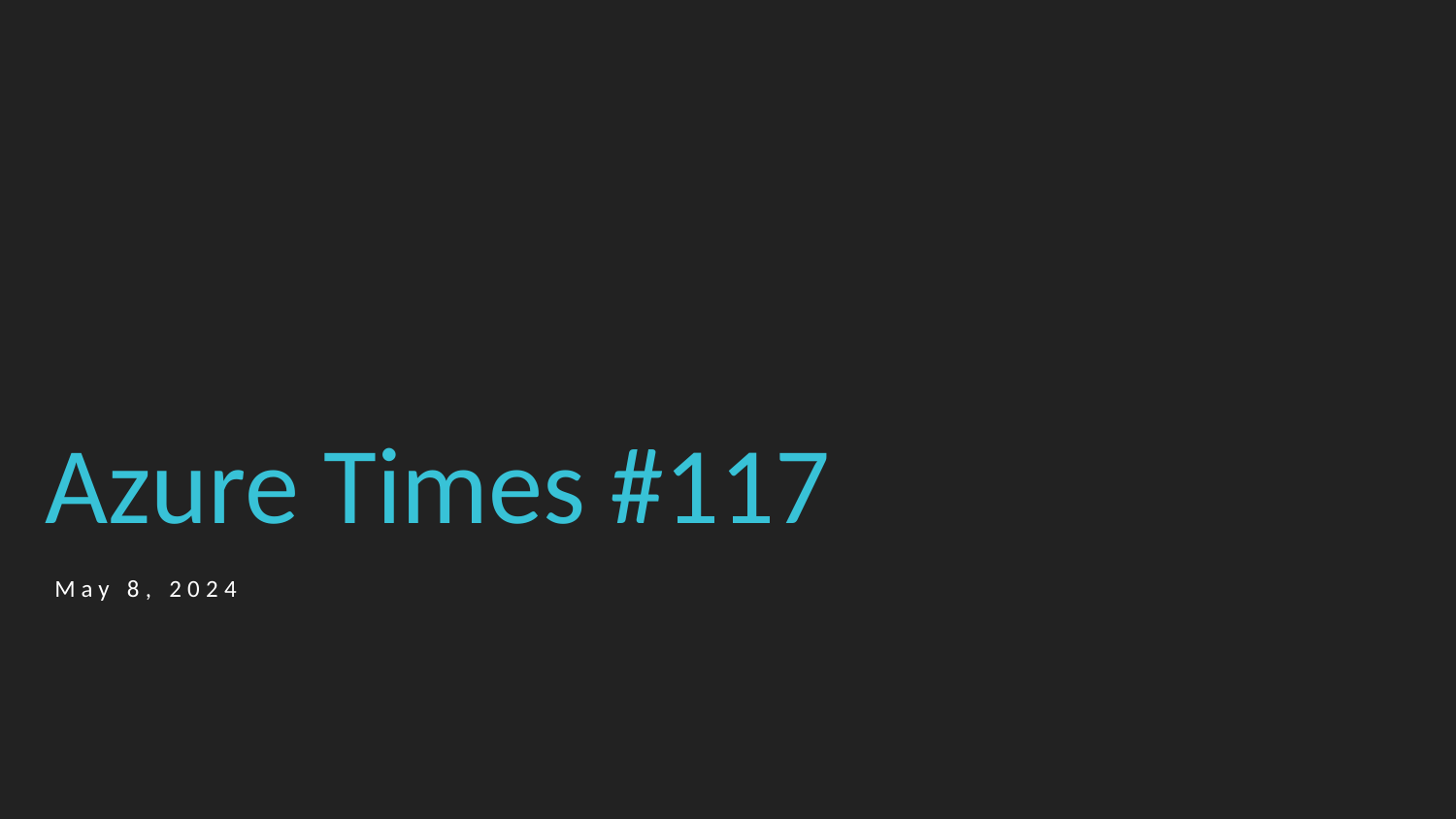

# Azure Times #117
May 8, 2024